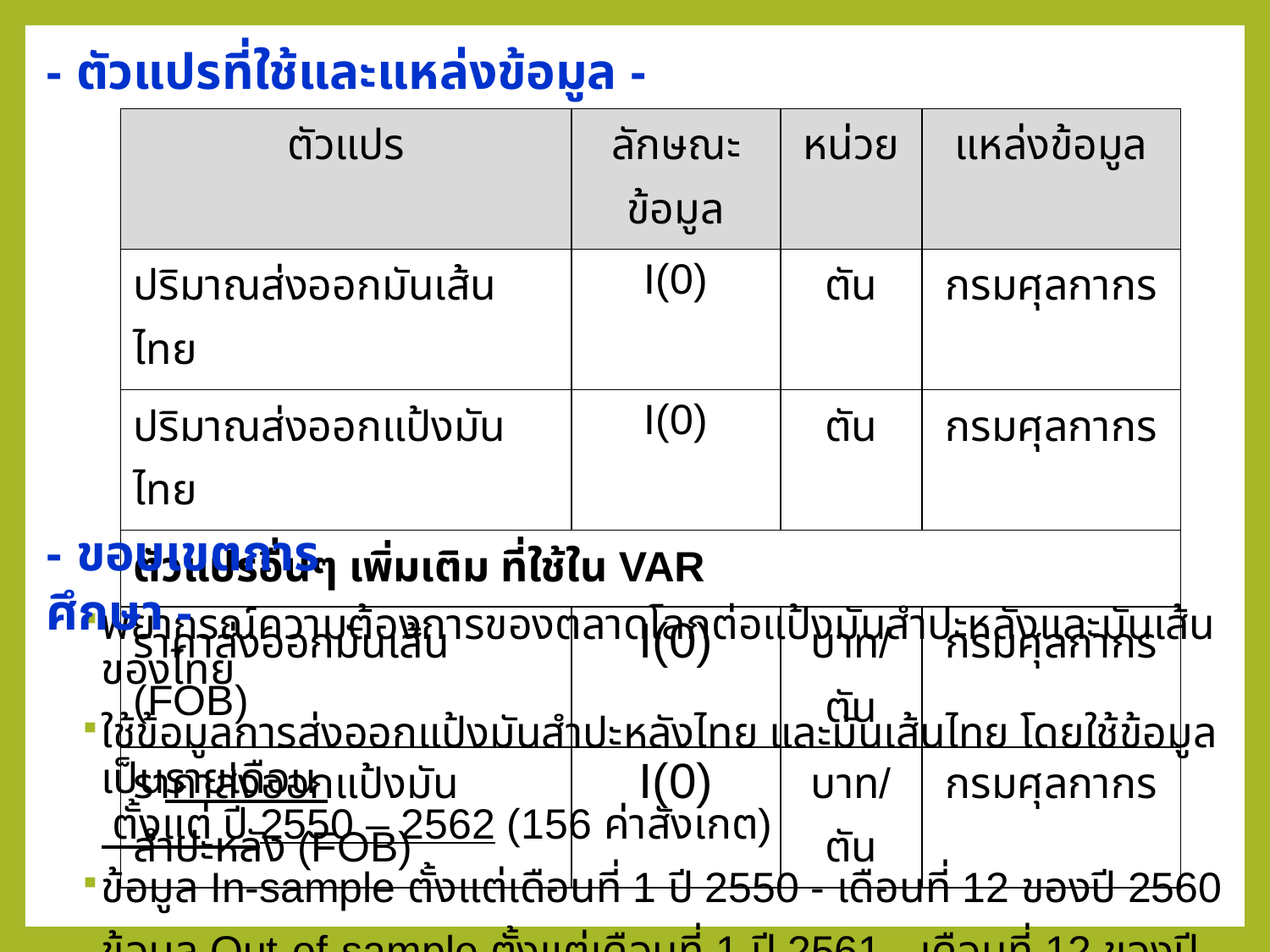

- ตัวแปรที่ใช้และแหล่งข้อมูล -
| ตัวแปร | ลักษณะข้อมูล | หน่วย | แหล่งข้อมูล |
| --- | --- | --- | --- |
| ปริมาณส่งออกมันเส้นไทย | I(0) | ตัน | กรมศุลกากร |
| ปริมาณส่งออกแป้งมันไทย | I(0) | ตัน | กรมศุลกากร |
| ตัวแปรอื่นๆ เพิ่มเติม ที่ใช้ใน VAR |  |  |  |
| ราคาส่งออกมันเส้น (FOB) | I(0) | บาท/ตัน | กรมศุลกากร |
| ราคาส่งออกแป้งมันสำปะหลัง (FOB) | I(0) | บาท/ตัน | กรมศุลกากร |
- ขอบเขตการศึกษา -
พยากรณ์ความต้องการของตลาดโลกต่อแป้งมันสำปะหลังและมันเส้นของไทย
ใช้ข้อมูลการส่งออกแป้งมันสำปะหลังไทย และมันเส้นไทย โดยใช้ข้อมูลเป็นรายเดือน
 ตั้งแต่ ปี 2550 – 2562 (156 ค่าสังเกต)
ข้อมูล In-sample ตั้งแต่เดือนที่ 1 ปี 2550 - เดือนที่ 12 ของปี 2560
ข้อมูล Out-of-sample ตั้งแต่เดือนที่ 1 ปี 2561 - เดือนที่ 12 ของปี 2562